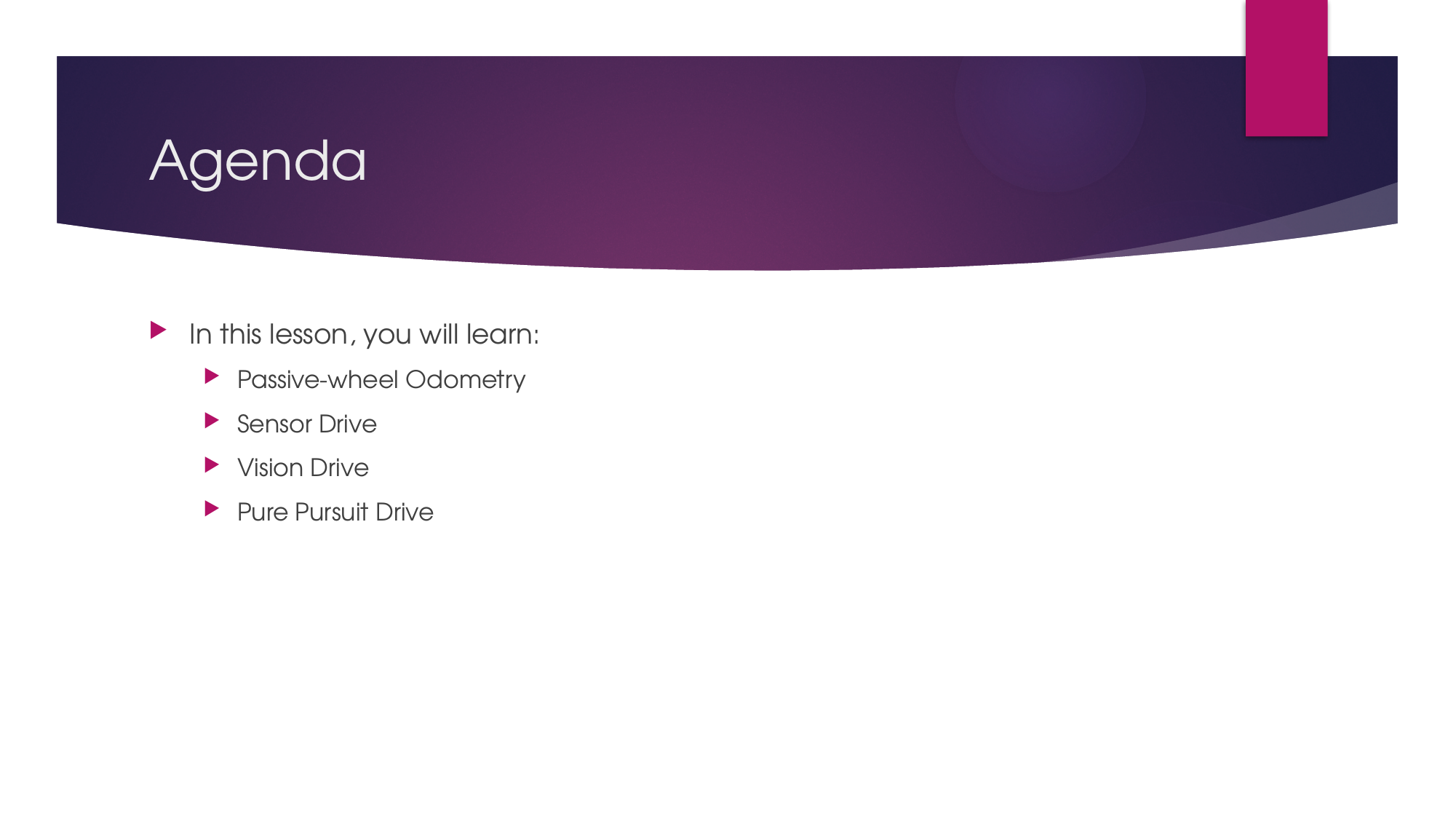

# Agenda
In this lesson, you will learn:
Passive-wheel Odometry
Sensor Drive
Vision Drive
Pure Pursuit Drive